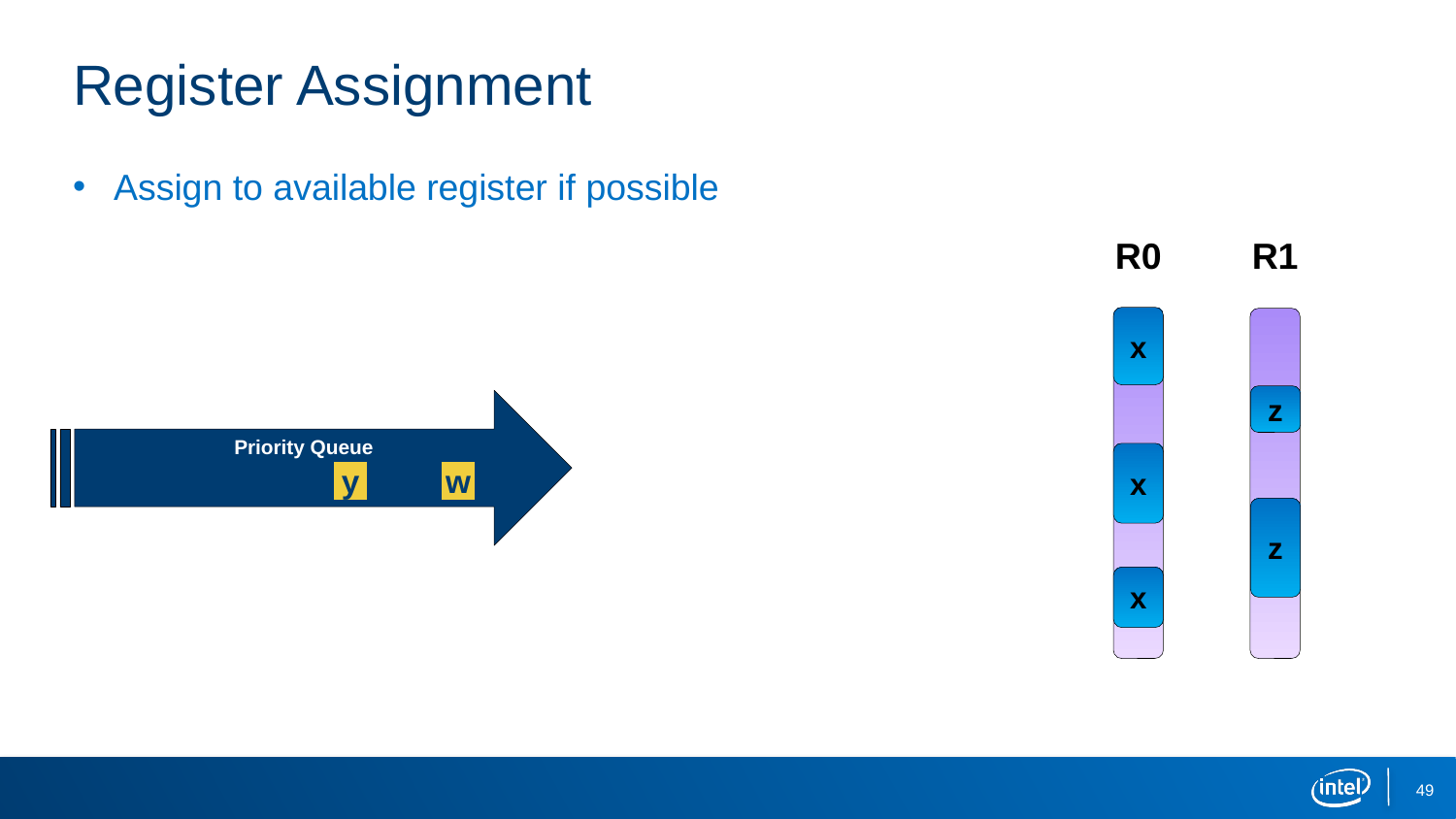

# Register Assignment
Assign to available register if possible

R0
R1
x

z
Priority Queue
x
y
w
z
x
49